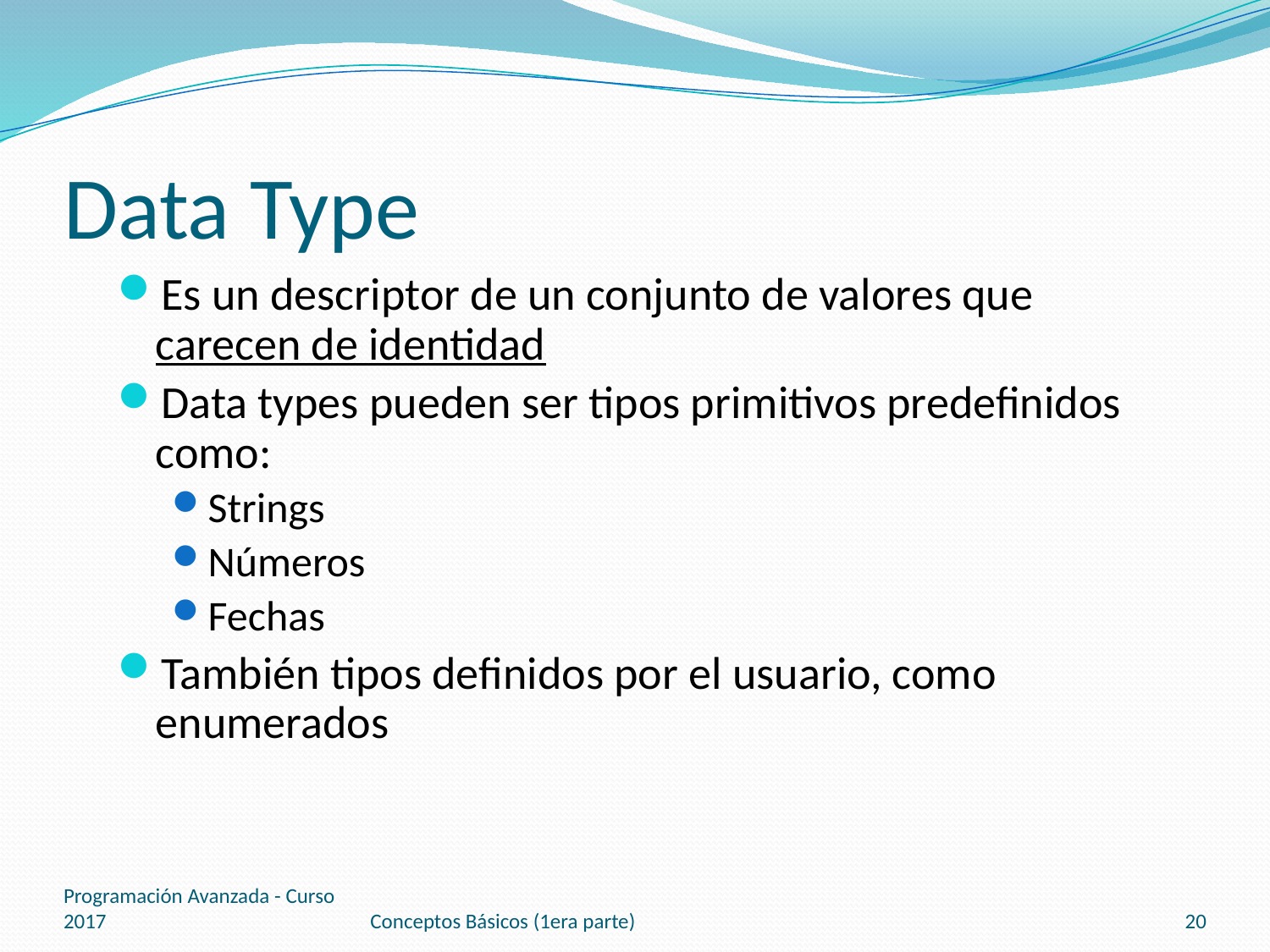

# Data Type
Es un descriptor de un conjunto de valores que carecen de identidad
Data types pueden ser tipos primitivos predefinidos como:
Strings
Números
Fechas
También tipos definidos por el usuario, como enumerados
Programación Avanzada - Curso 2017
Conceptos Básicos (1era parte)
20